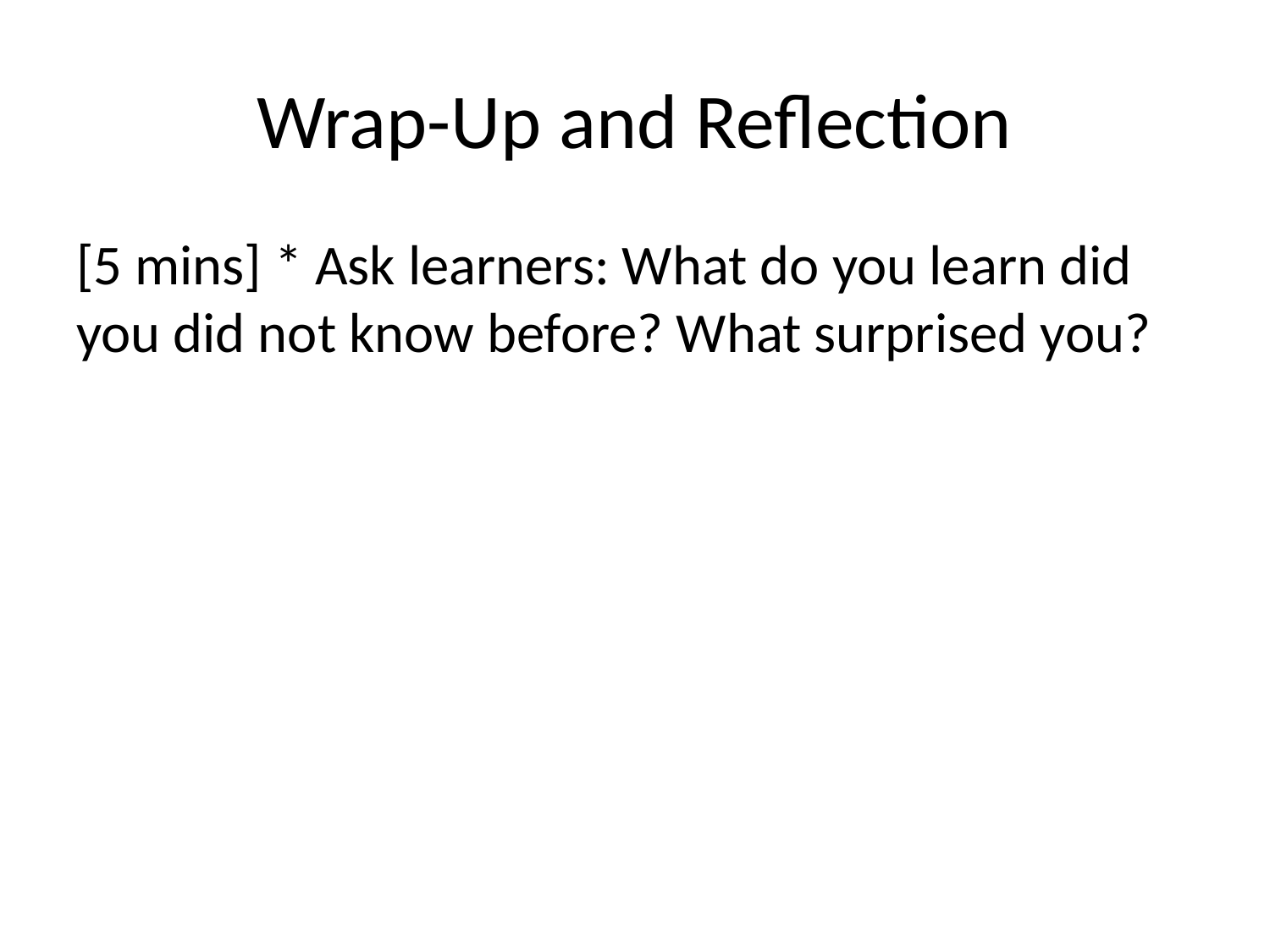

# Wrap-Up and Reflection
[5 mins] * Ask learners: What do you learn did you did not know before? What surprised you?